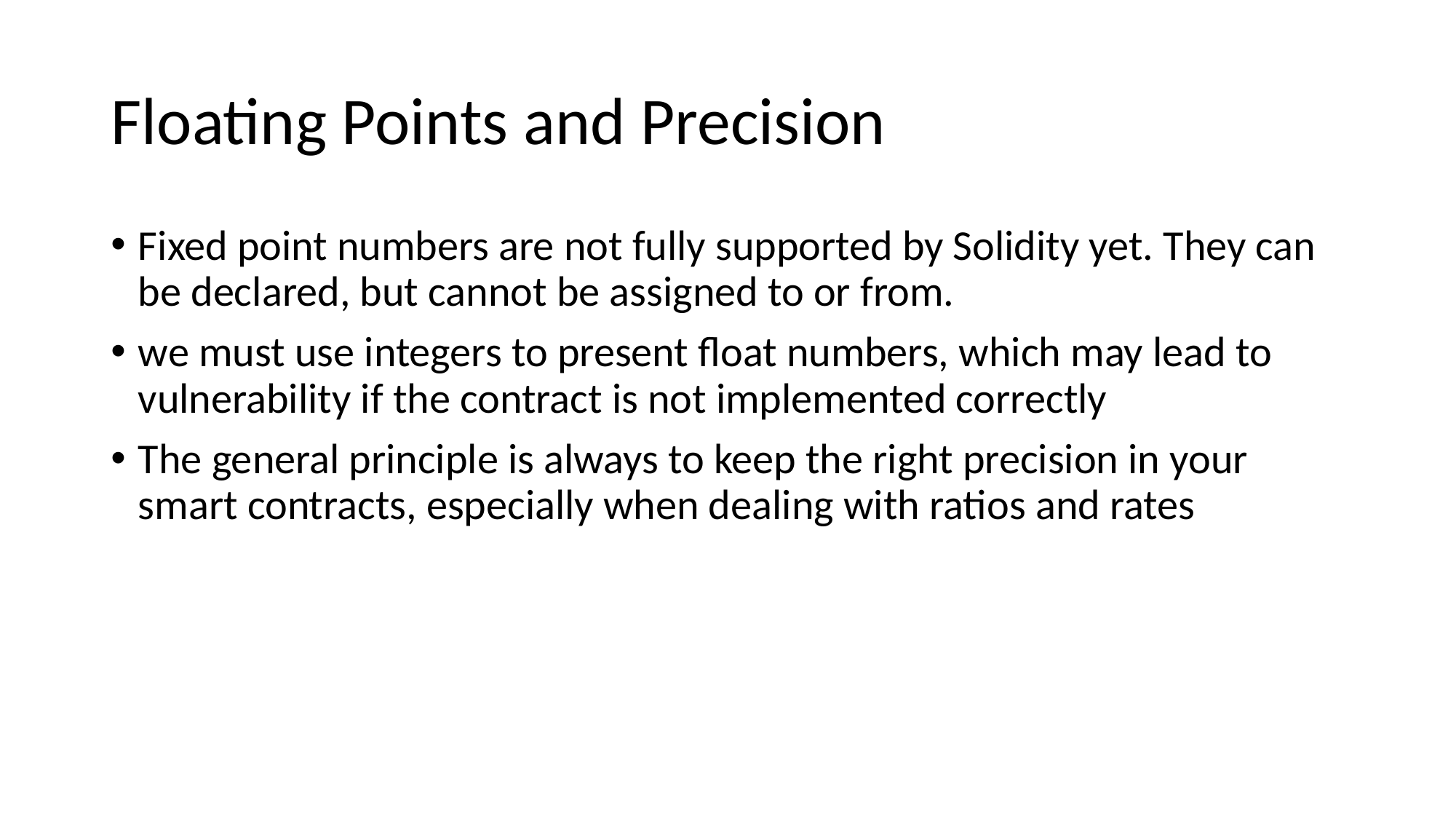

# Floating Points and Precision
Fixed point numbers are not fully supported by Solidity yet. They can be declared, but cannot be assigned to or from.
we must use integers to present float numbers, which may lead to vulnerability if the contract is not implemented correctly
The general principle is always to keep the right precision in your smart contracts, especially when dealing with ratios and rates